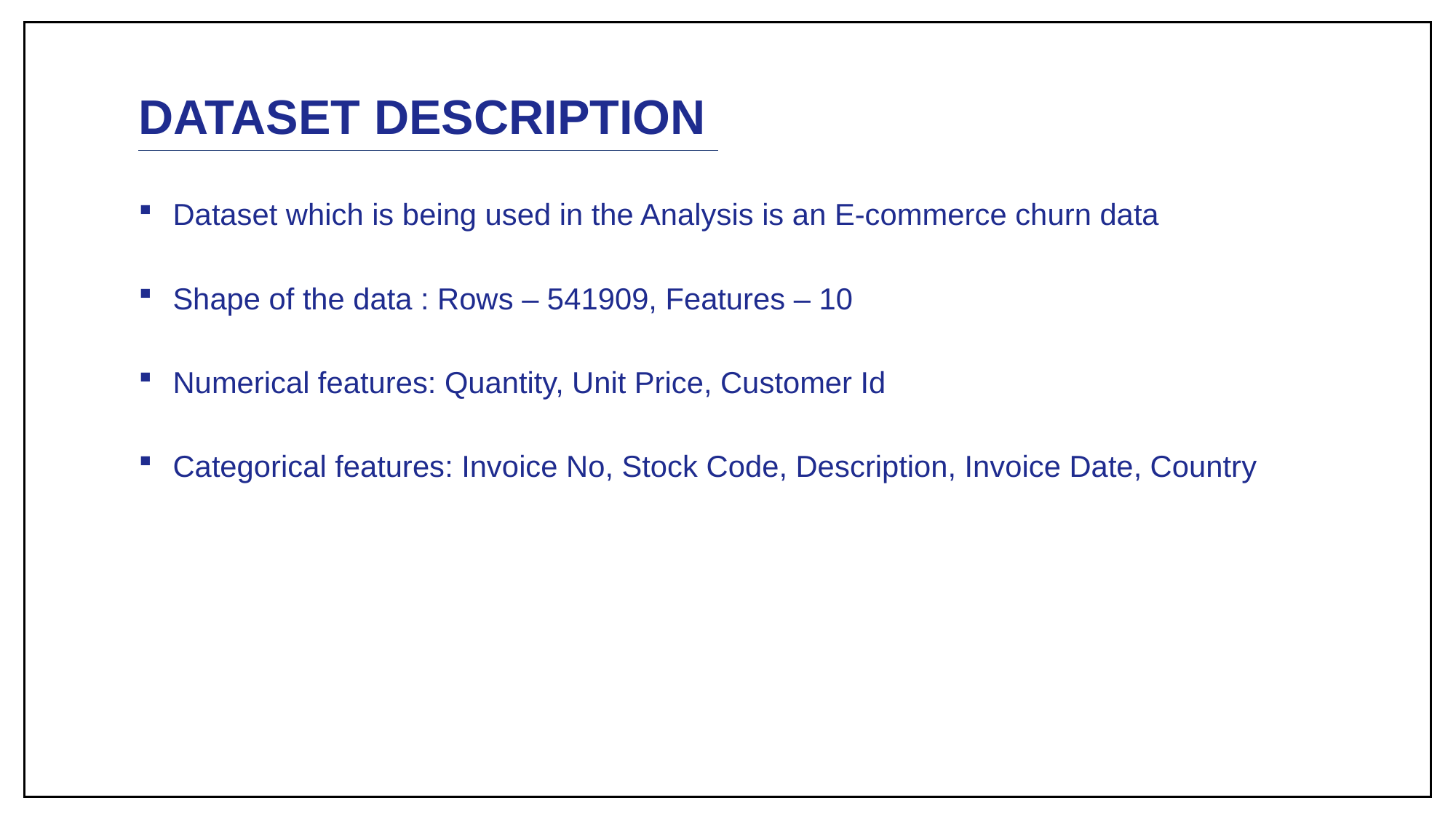

# DATASET DESCRIPTION
Dataset which is being used in the Analysis is an E-commerce churn data

Shape of the data : Rows – 541909, Features – 10

Numerical features: Quantity, Unit Price, Customer Id

Categorical features: Invoice No, Stock Code, Description, Invoice Date, Country